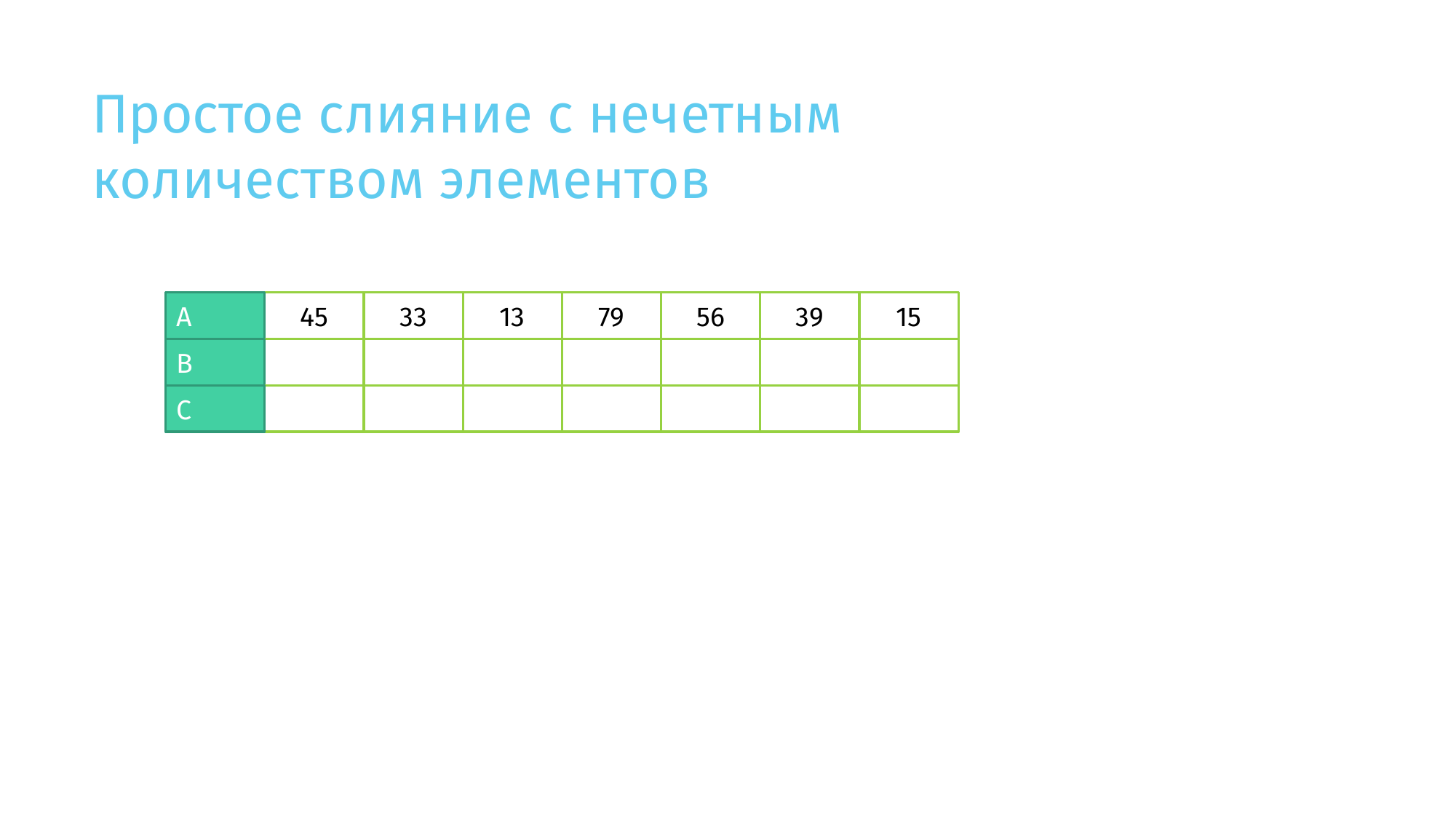

# Простое слияние с нечетным количеством элементов
A
79
56
39
15
13
33
45
B

C